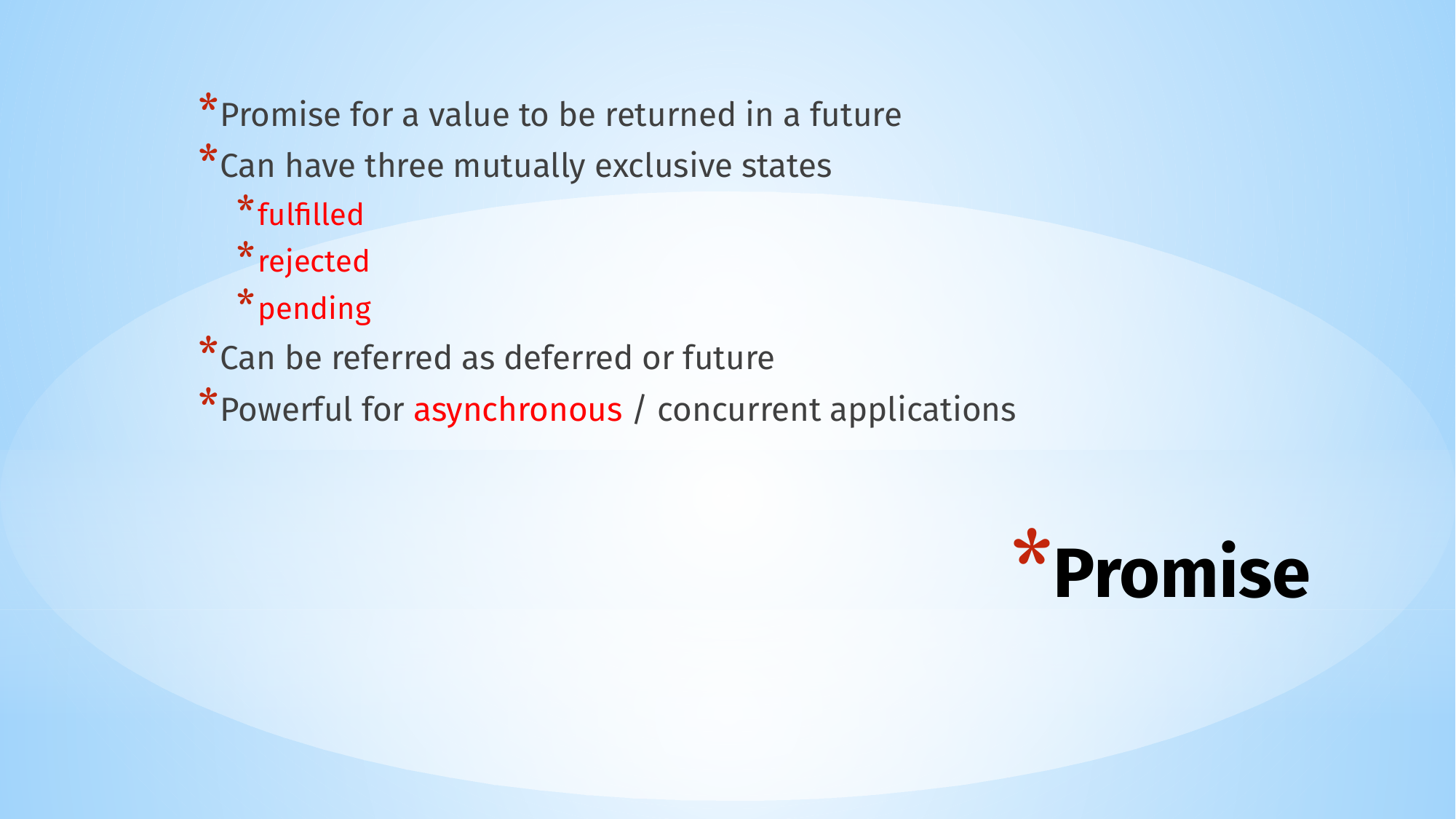

Promise for a value to be returned in a future
Can have three mutually exclusive states
fulfilled
rejected
pending
Can be referred as deferred or future
Powerful for asynchronous / concurrent applications

# Promise